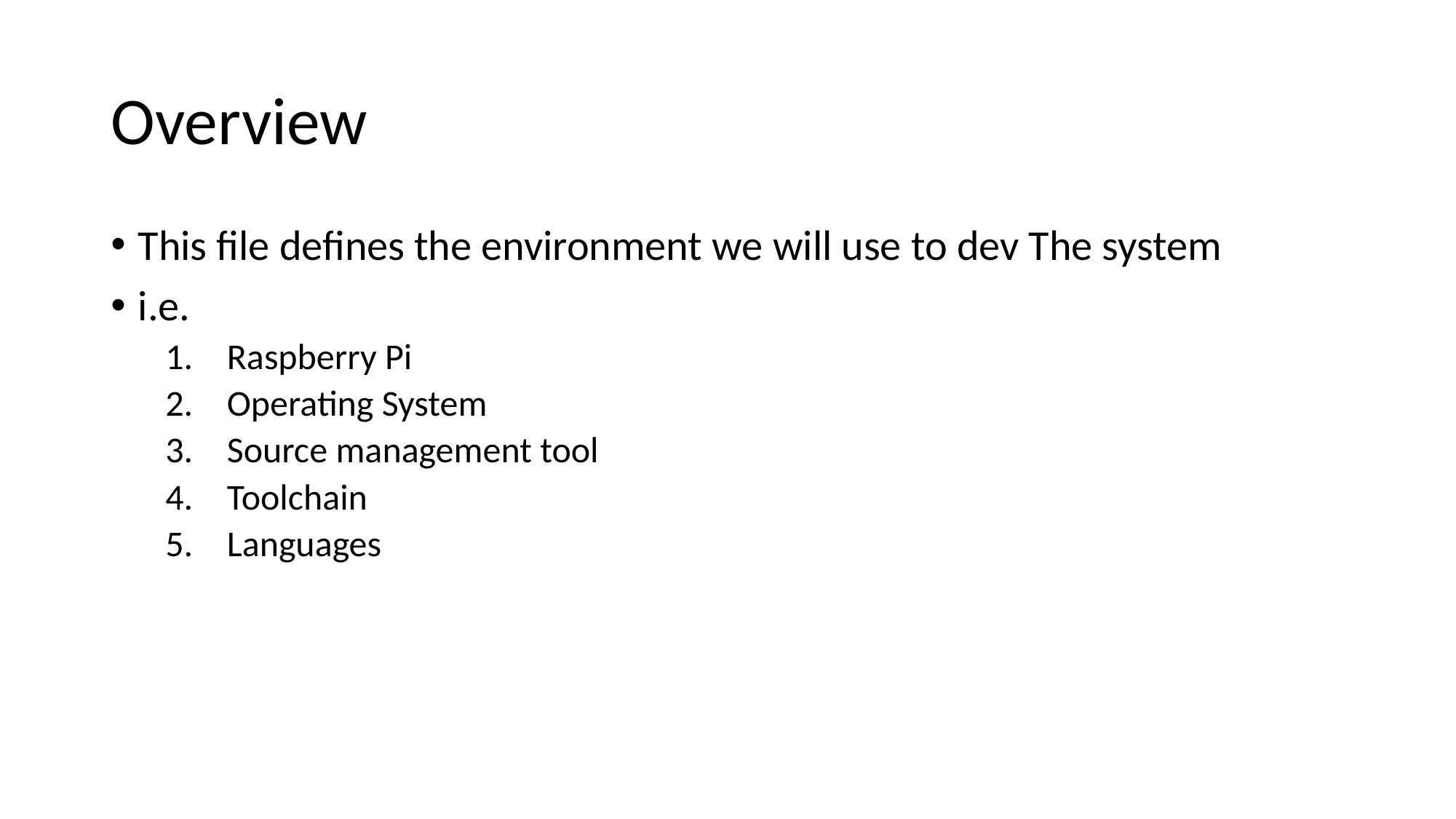

# Overview
This file defines the environment we will use to dev The system
i.e.
Raspberry Pi
Operating System
Source management tool
Toolchain
Languages